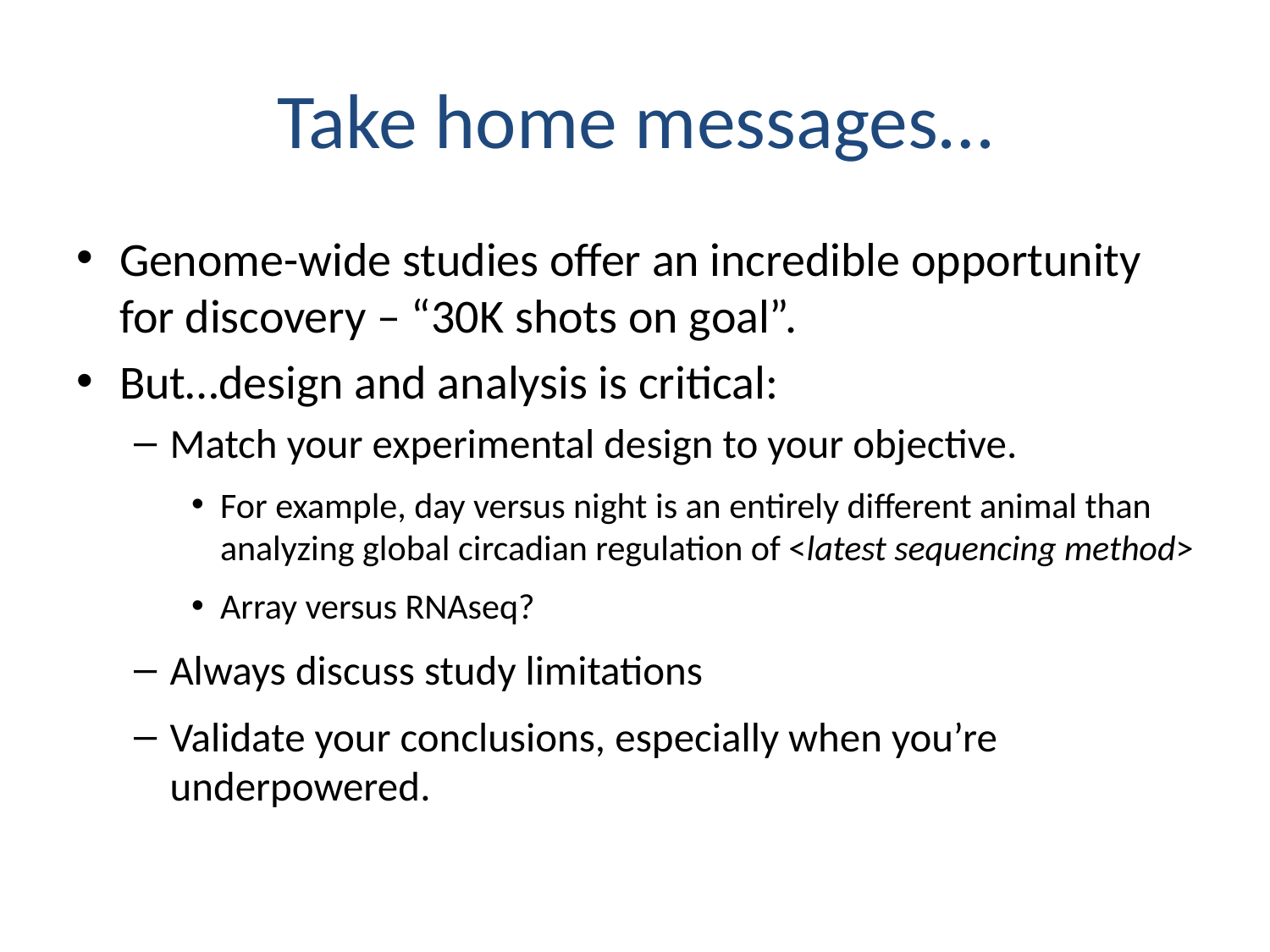

# Take home messages…
Genome-wide studies offer an incredible opportunity for discovery – “30K shots on goal”.
But…design and analysis is critical:
Match your experimental design to your objective.
For example, day versus night is an entirely different animal than analyzing global circadian regulation of <latest sequencing method>
Array versus RNAseq?
Always discuss study limitations
Validate your conclusions, especially when you’re underpowered.